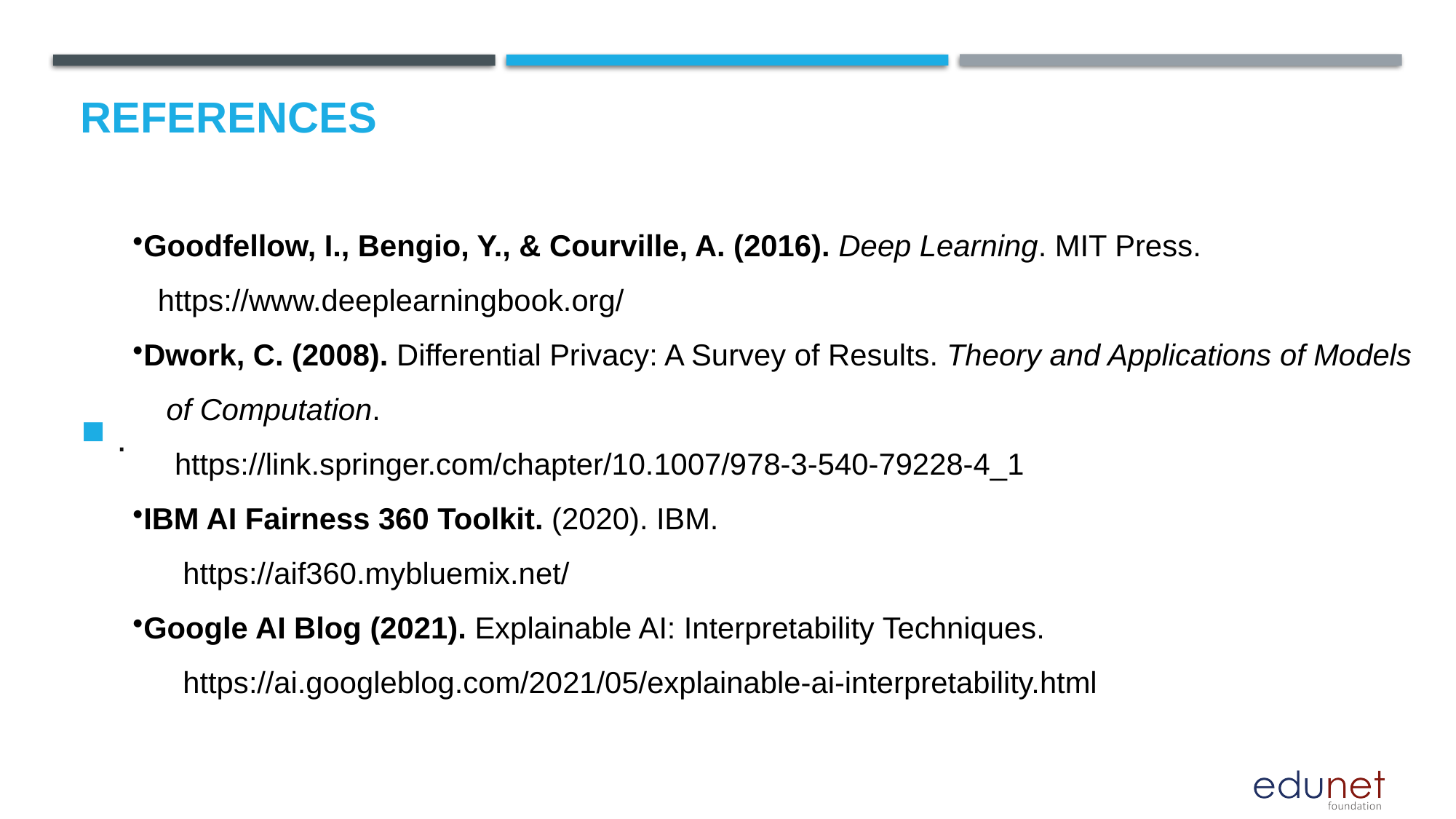

# References
.
Goodfellow, I., Bengio, Y., & Courville, A. (2016). Deep Learning. MIT Press.
   https://www.deeplearningbook.org/
Dwork, C. (2008). Differential Privacy: A Survey of Results. Theory and Applications of Models
    of Computation.
     https://link.springer.com/chapter/10.1007/978-3-540-79228-4_1
IBM AI Fairness 360 Toolkit. (2020). IBM.
      https://aif360.mybluemix.net/
Google AI Blog (2021). Explainable AI: Interpretability Techniques.
      https://ai.googleblog.com/2021/05/explainable-ai-interpretability.html